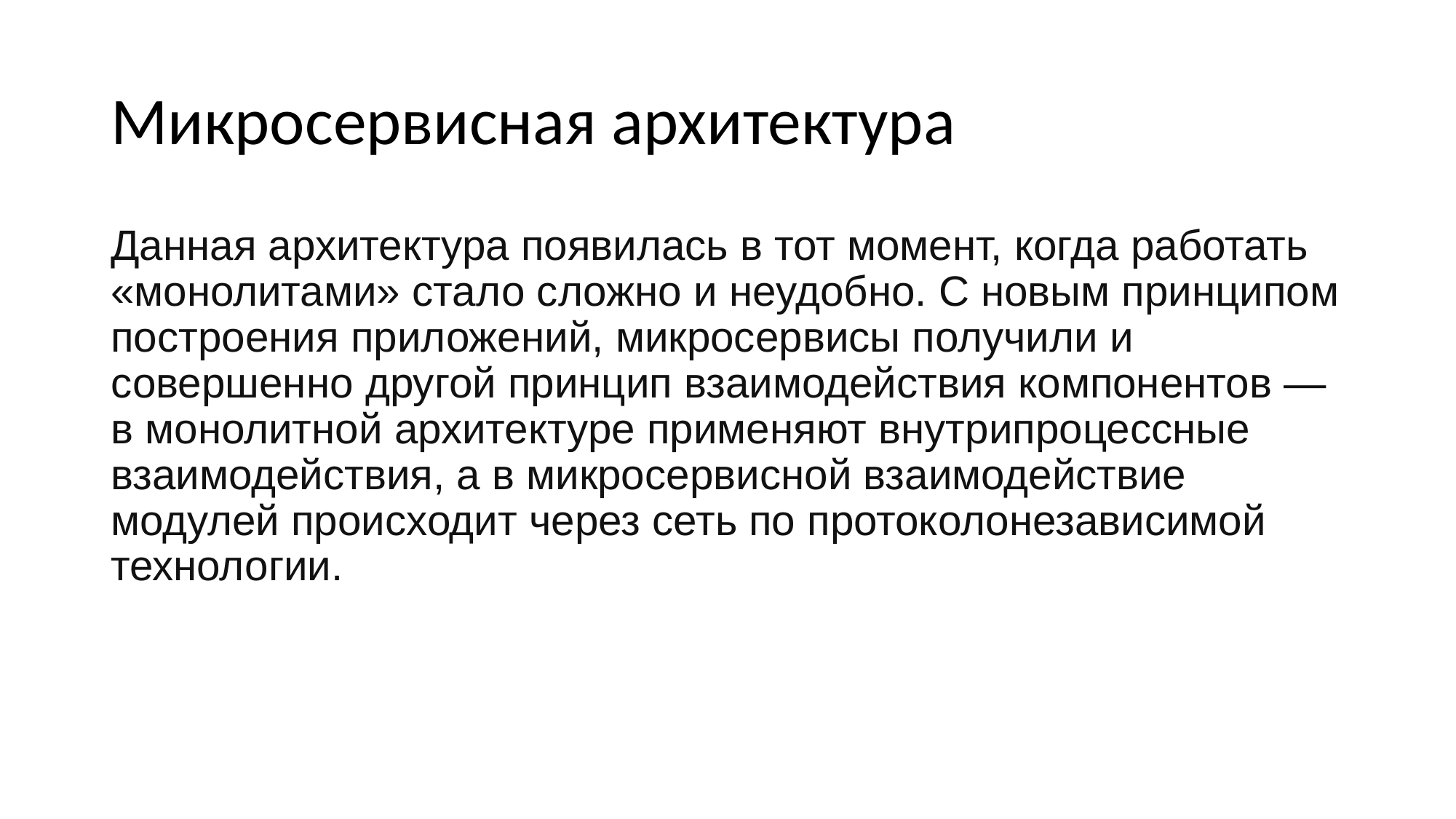

# Микросервисная архитектура
Данная архитектура появилась в тот момент, когда работать «монолитами» стало сложно и неудобно. С новым принципом построения приложений, микросервисы получили и совершенно другой принцип взаимодействия компонентов — в монолитной архитектуре применяют внутрипроцессные взаимодействия, а в микросервисной взаимодействие модулей происходит через сеть по протоколонезависимой технологии.